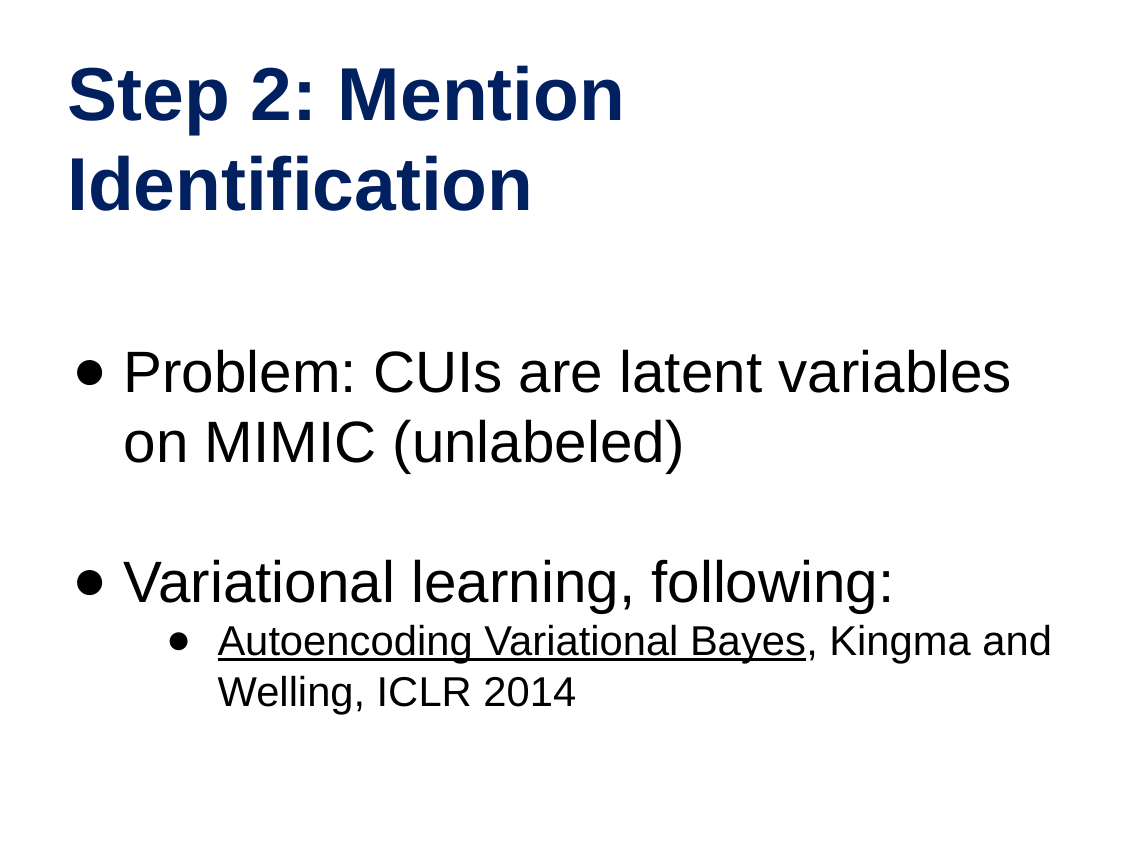

# Step 2: Mention Identification

Problem: CUIs are latent variables on MIMIC (unlabeled)

Variational learning, following:
Autoencoding Variational Bayes, Kingma and Welling, ICLR 2014